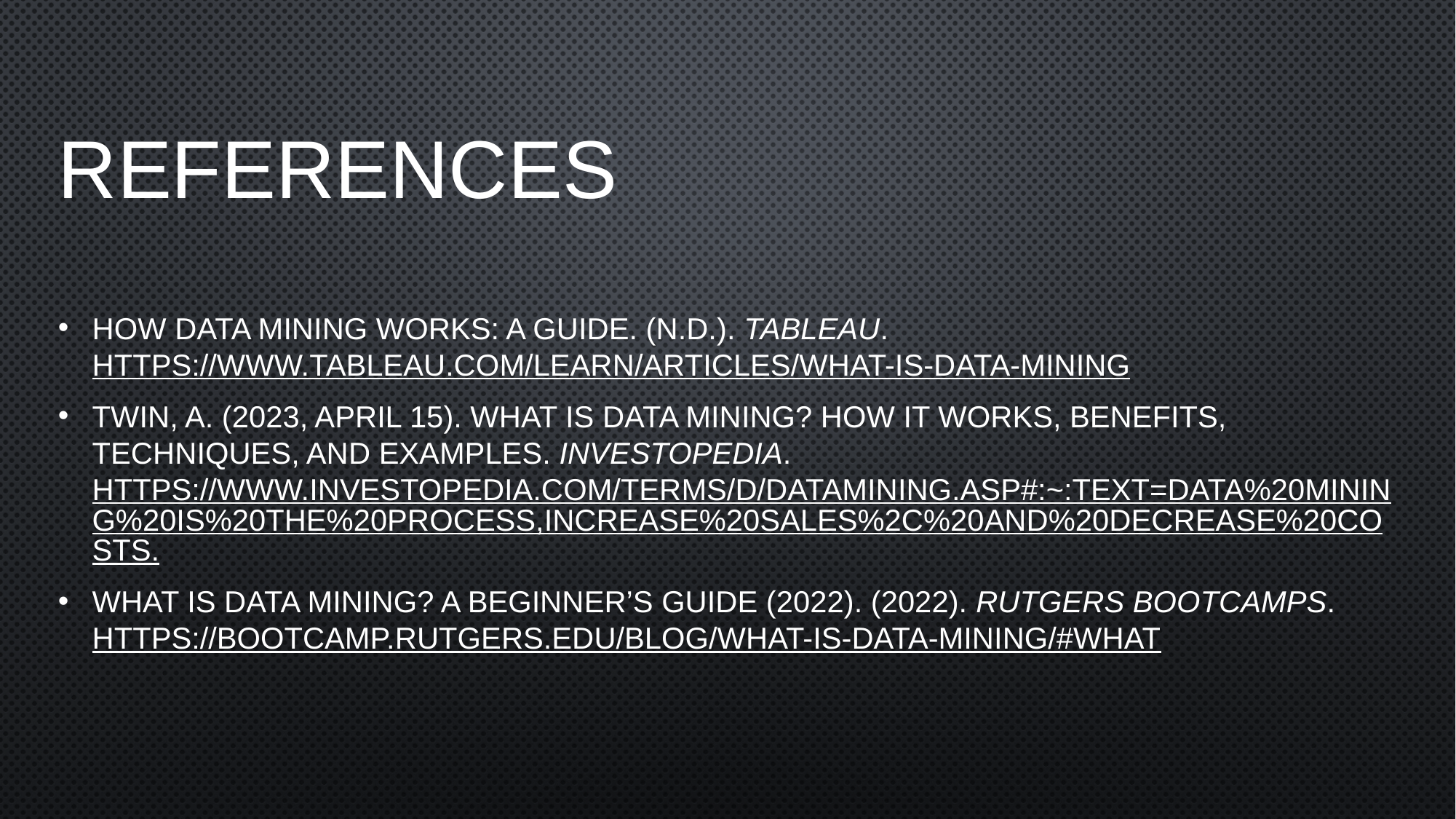

# References
How Data Mining Works: A Guide. (n.d.). Tableau. https://www.tableau.com/learn/articles/what-is-data-mining
Twin, A. (2023, April 15). What Is Data Mining? How It Works, Benefits, Techniques, and Examples. Investopedia. https://www.investopedia.com/terms/d/datamining.asp#:~:text=Data%20mining%20is%20the%20process,increase%20sales%2C%20and%20decrease%20costs.
What Is Data Mining? A Beginner’s Guide (2022). (2022). Rutgers Bootcamps. https://bootcamp.rutgers.edu/blog/what-is-data-mining/#what